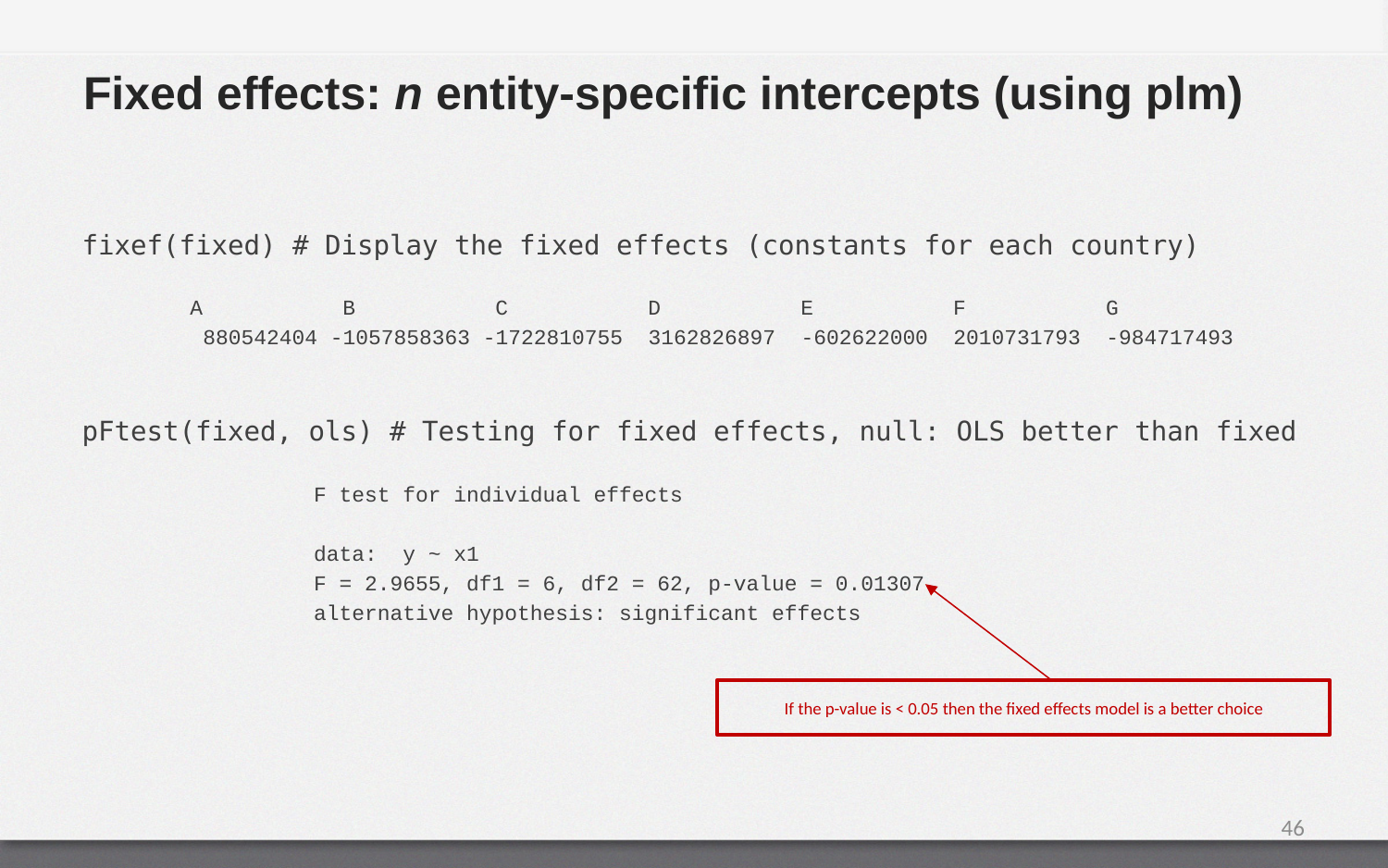

# Fixed effects: n entity-specific intercepts (using plm)

fixef(fixed) # Display the fixed effects (constants for each country)

 A           B           C           D           E           F           G
  880542404 -1057858363 -1722810755  3162826897  -602622000  2010731793  -984717493

pFtest(fixed, ols) # Testing for fixed effects, null: OLS better than fixed

F test for individual effects

data:  y ~ x1
F = 2.9655, df1 = 6, df2 = 62, p-value = 0.01307
alternative hypothesis: significant effects
If the p-value is < 0.05 then the fixed effects model is a better choice
46